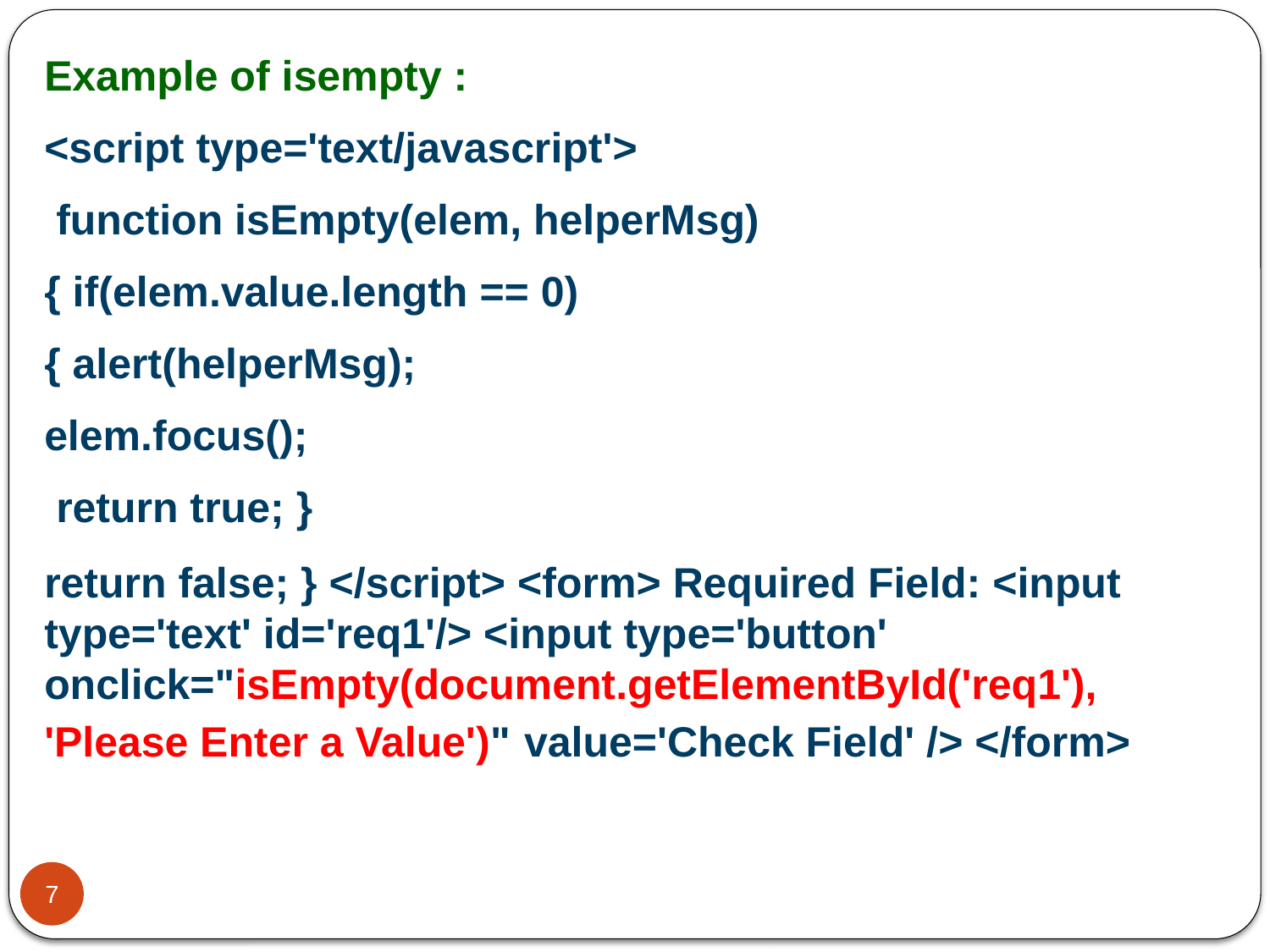

Example of isempty :
<script type='text/javascript'>
 function isEmpty(elem, helperMsg)
{ if(elem.value.length == 0)
{ alert(helperMsg);
elem.focus();
 return true; }
return false; } </script> <form> Required Field: <input type='text' id='req1'/> <input type='button' onclick="isEmpty(document.getElementById('req1'), 'Please Enter a Value')" value='Check Field' /> </form>
7